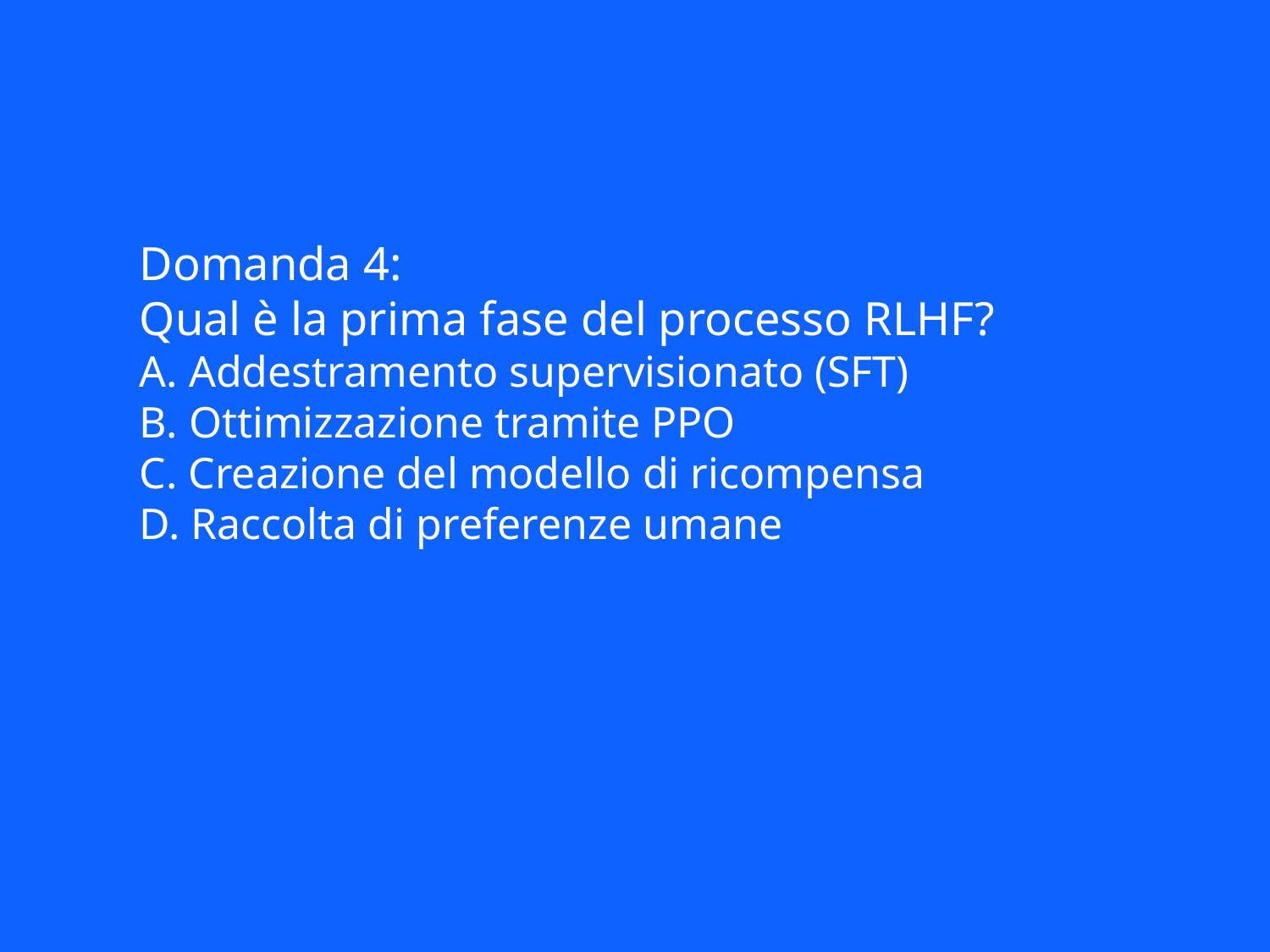

Domanda 4:
Qual è la prima fase del processo RLHF?
A. Addestramento supervisionato (SFT)
B. Ottimizzazione tramite PPO
C. Creazione del modello di ricompensa
D. Raccolta di preferenze umane